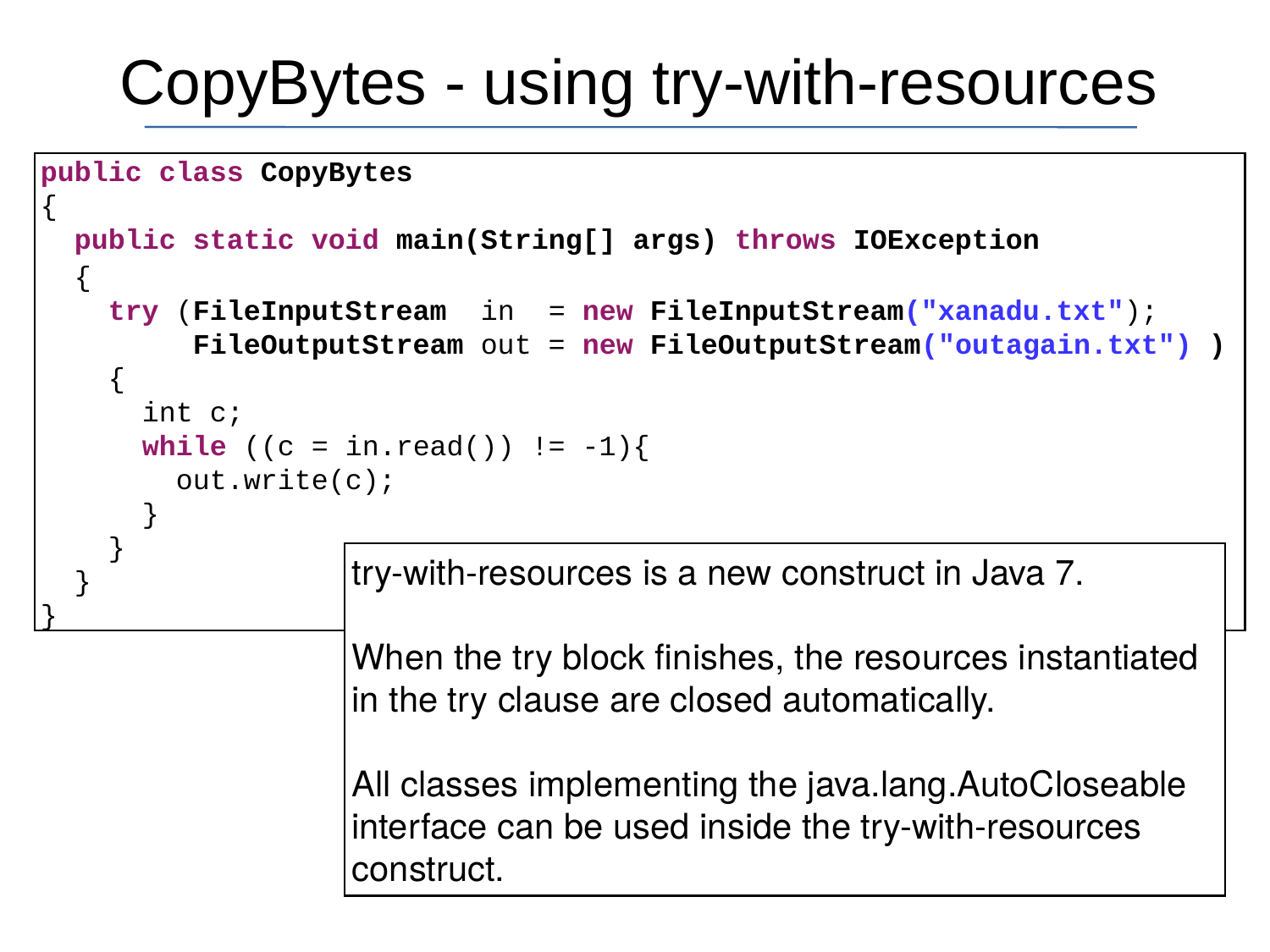

# CopyBytes - using try-with-resources

public class CopyBytes
{
  public static void main(String[] args) throws IOException
  {
    try (FileInputStream  in  = new FileInputStream("xanadu.txt");
         FileOutputStream out = new FileOutputStream("outagain.txt") )
    {
      int c;
      while ((c = in.read()) != -1){
        out.write(c);
      }
    }
  }
}
try-with-resources is a new construct in Java 7.

When the try block finishes, the resources instantiated
in the try clause are closed automatically.

All classes implementing the java.lang.AutoCloseable
interface can be used inside the try-with-resources
construct.